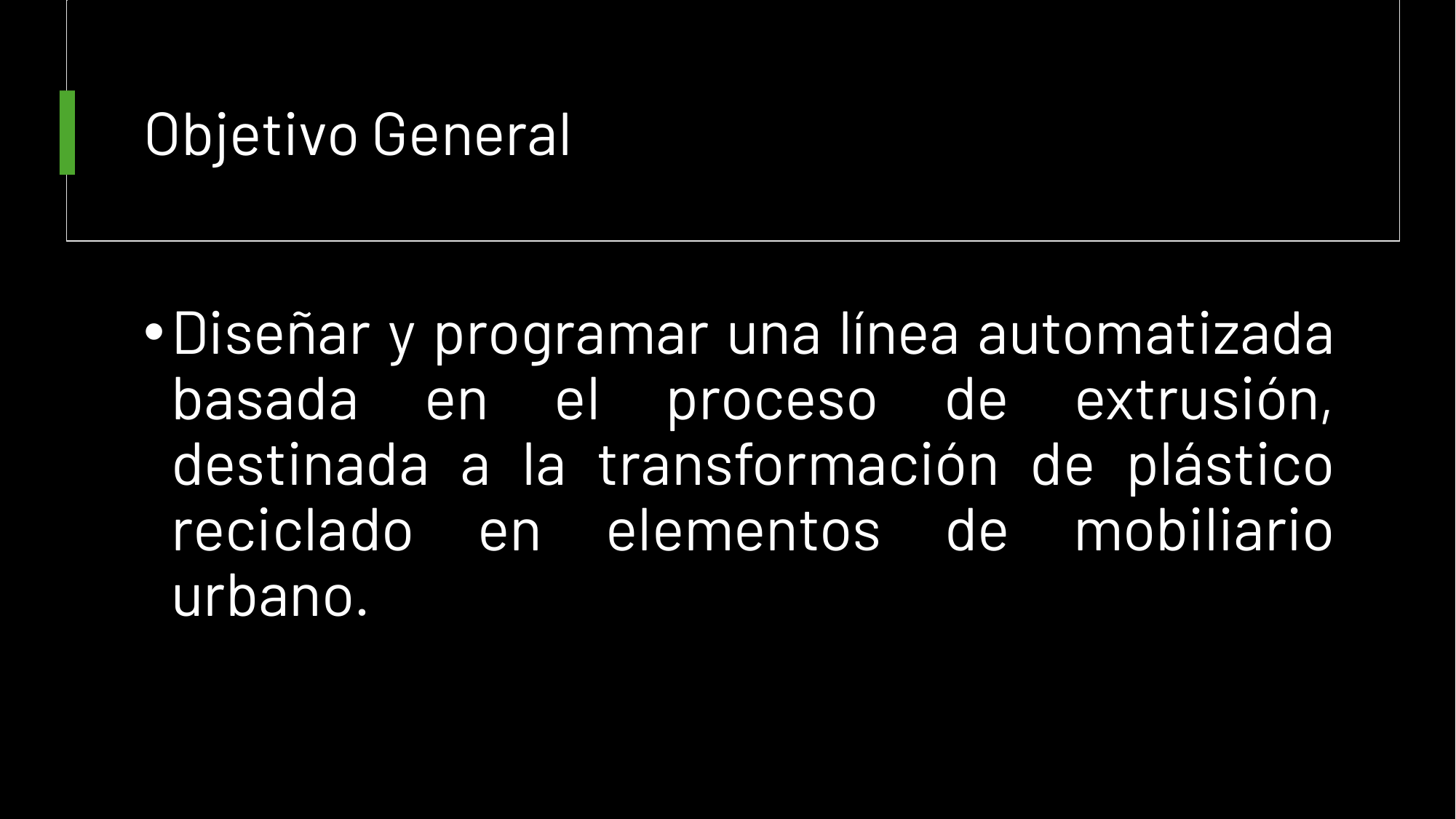

# Objetivo General

Diseñar y programar una línea automatizada basada en el proceso de extrusión, destinada a la transformación de plástico reciclado en elementos de mobiliario urbano.